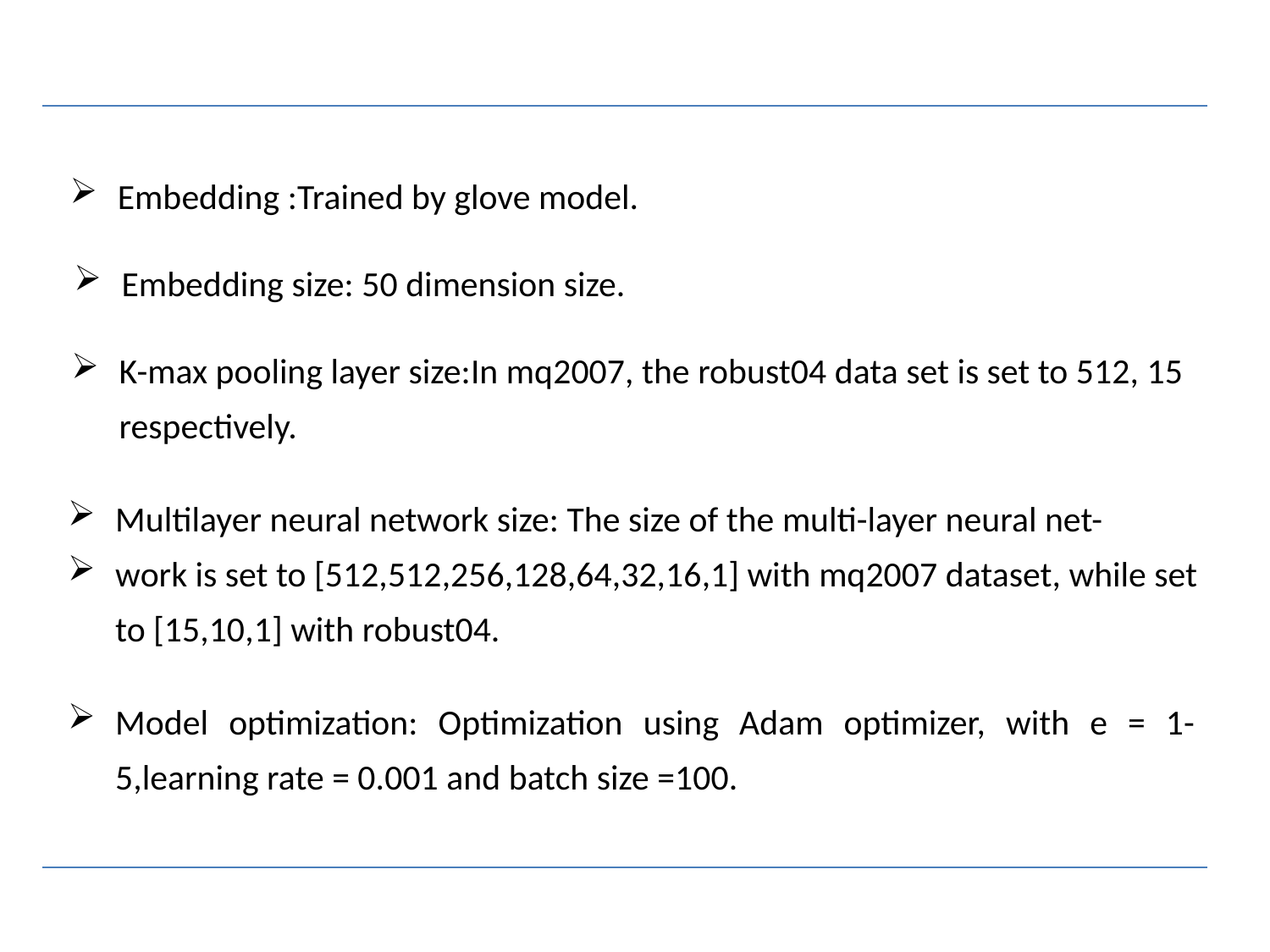

Embedding :Trained by glove model.
Embedding size: 50 dimension size.
K-max pooling layer size:In mq2007, the robust04 data set is set to 512, 15 respectively.
Multilayer neural network size: The size of the multi-layer neural net-
work is set to [512,512,256,128,64,32,16,1] with mq2007 dataset, while set to [15,10,1] with robust04.
Model optimization: Optimization using Adam optimizer, with e = 1-5,learning rate = 0.001 and batch size =100.